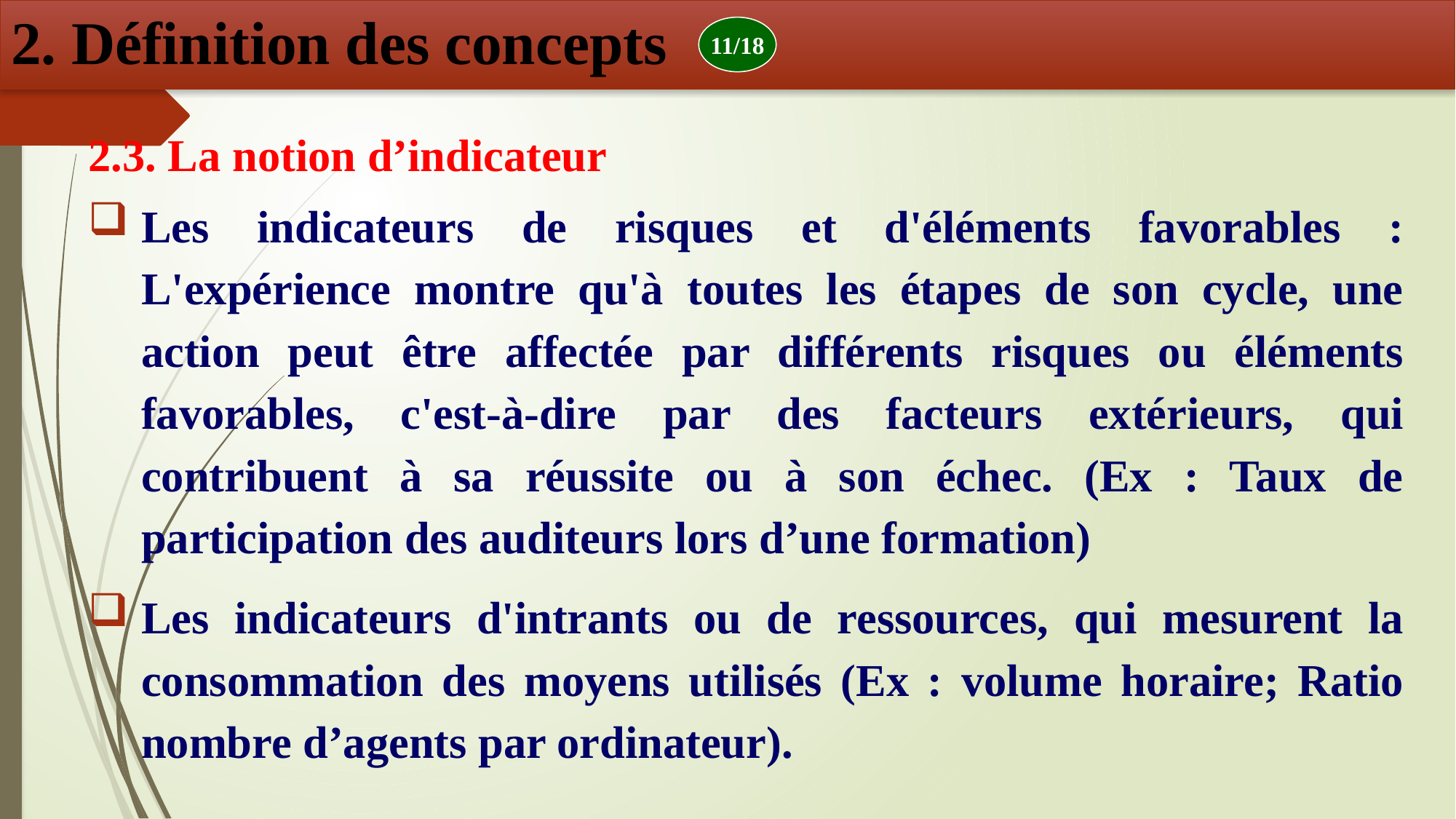

2. Définition des concepts
11/18
52
2.3. La notion d’indicateur
Les indicateurs de risques et d'éléments favorables : L'expérience montre qu'à toutes les étapes de son cycle, une action peut être affectée par différents risques ou éléments favorables, c'est-à-dire par des facteurs extérieurs, qui contribuent à sa réussite ou à son échec. (Ex : Taux de participation des auditeurs lors d’une formation)
Les indicateurs d'intrants ou de ressources, qui mesurent la consommation des moyens utilisés (Ex : volume horaire; Ratio nombre d’agents par ordinateur).